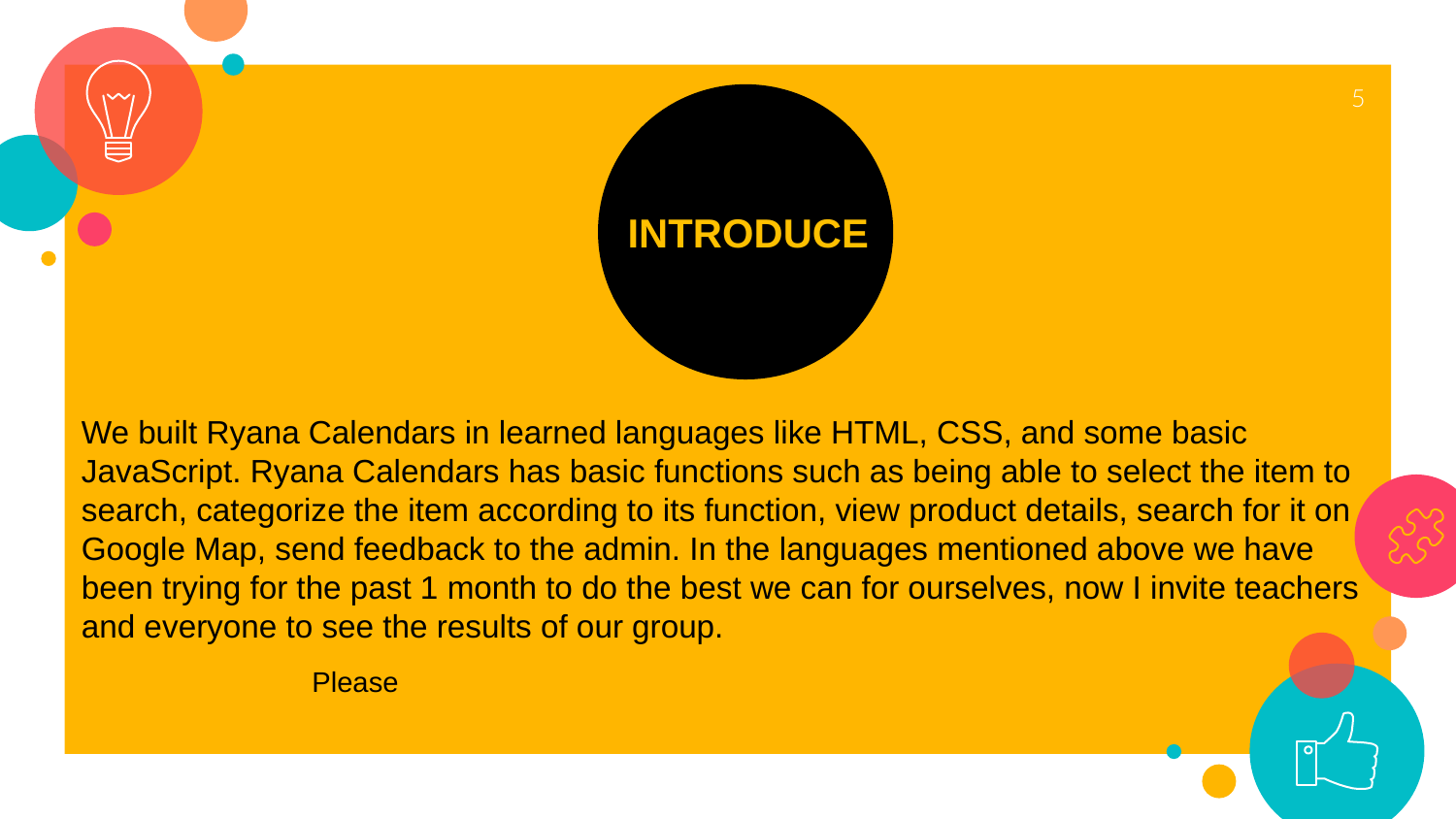

5

INTRODUCE
We built Ryana Calendars in learned languages like HTML, CSS, and some basic JavaScript. Ryana Calendars has basic functions such as being able to select the item to search, categorize the item according to its function, view product details, search for it on Google Map, send feedback to the admin. In the languages mentioned above we have been trying for the past 1 month to do the best we can for ourselves, now I invite teachers and everyone to see the results of our group.

Please